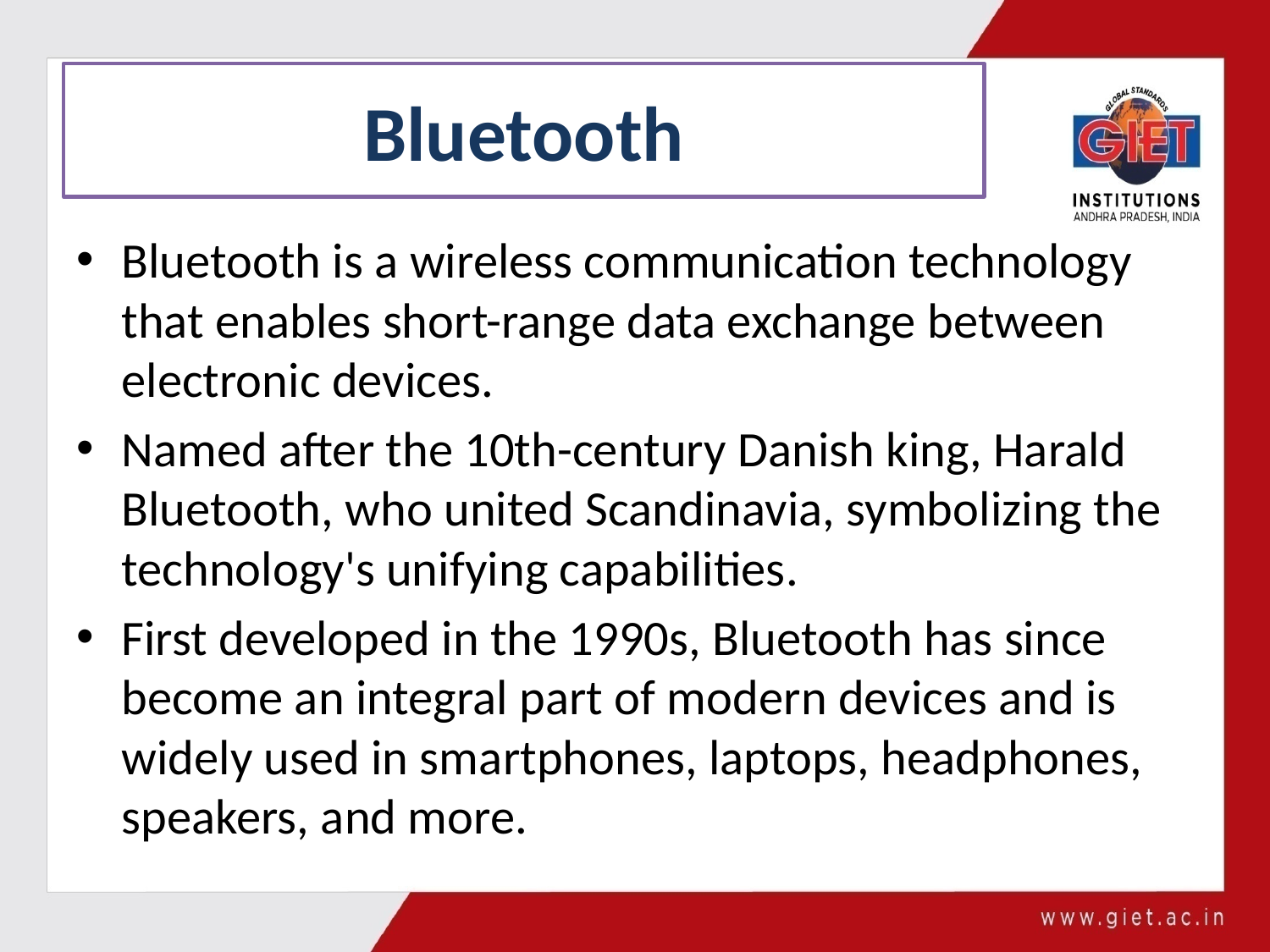

# Bluetooth
Bluetooth is a wireless communication technology that enables short-range data exchange between electronic devices.
Named after the 10th-century Danish king, Harald Bluetooth, who united Scandinavia, symbolizing the technology's unifying capabilities.
First developed in the 1990s, Bluetooth has since become an integral part of modern devices and is widely used in smartphones, laptops, headphones, speakers, and more.